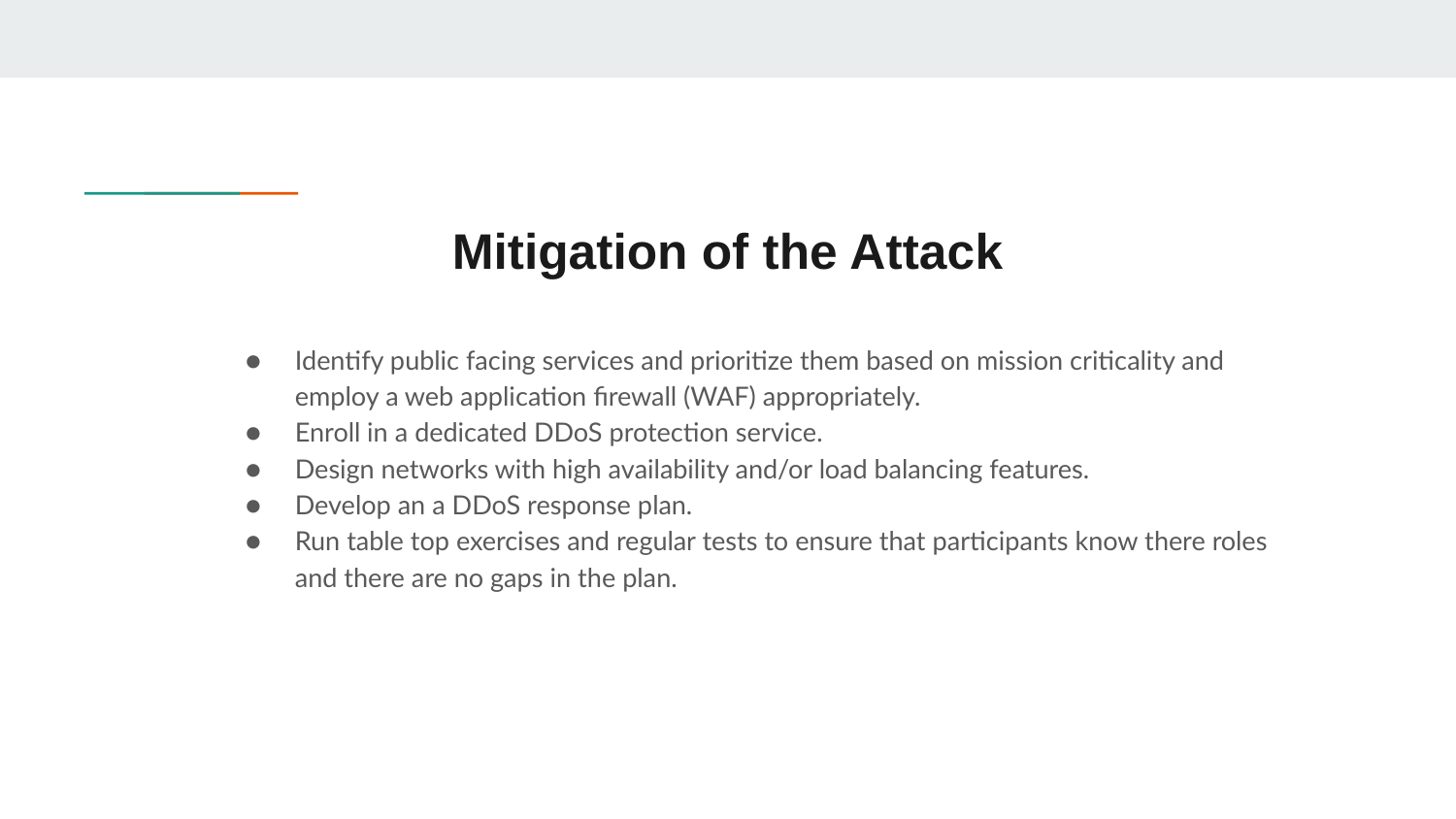

# Mitigation of the Attack
Identify public facing services and prioritize them based on mission criticality and employ a web application firewall (WAF) appropriately.
Enroll in a dedicated DDoS protection service.
Design networks with high availability and/or load balancing features.
Develop an a DDoS response plan.
Run table top exercises and regular tests to ensure that participants know there roles and there are no gaps in the plan.